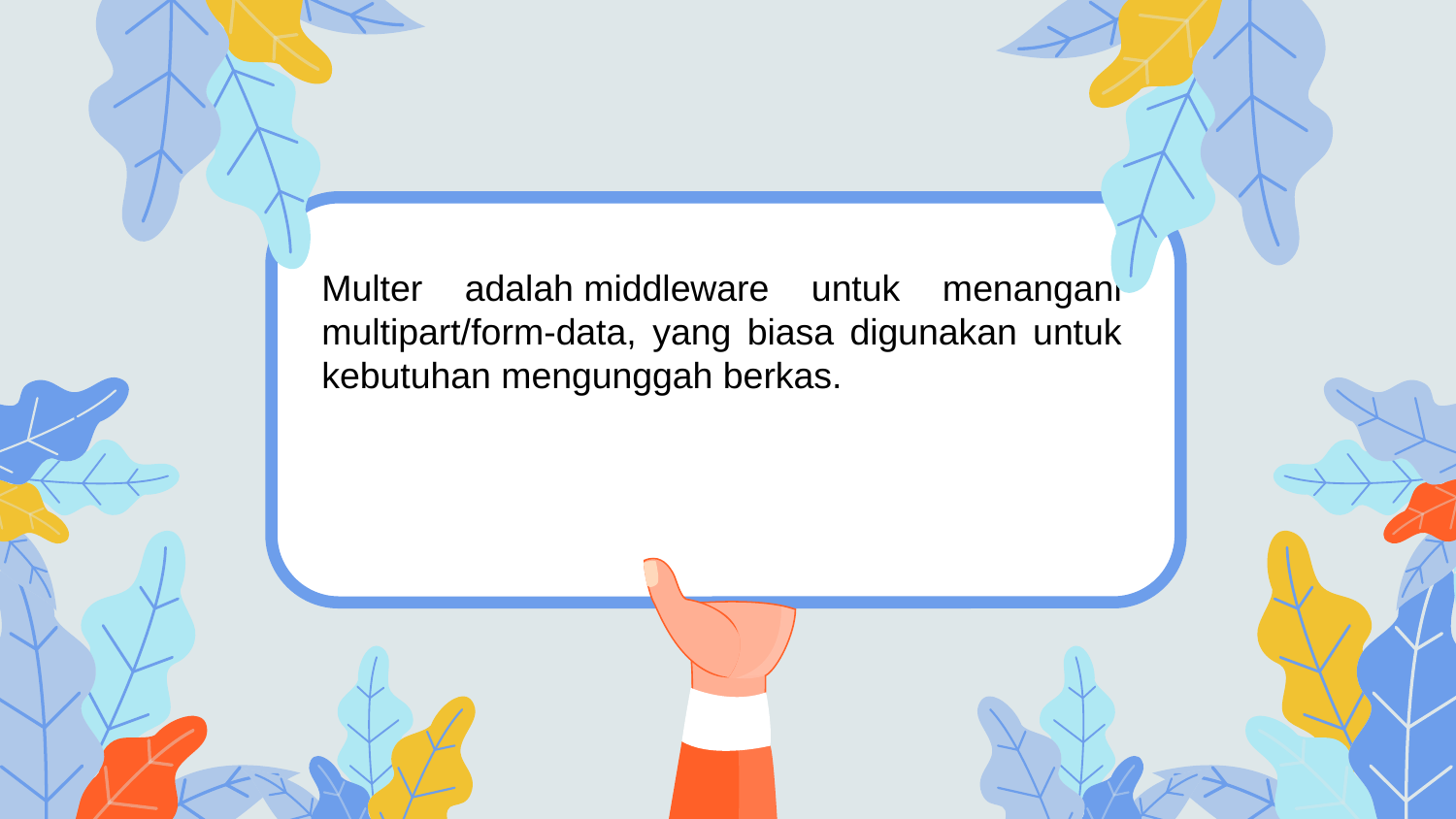

Multer adalah middleware untuk menangani multipart/form-data, yang biasa digunakan untuk kebutuhan mengunggah berkas.